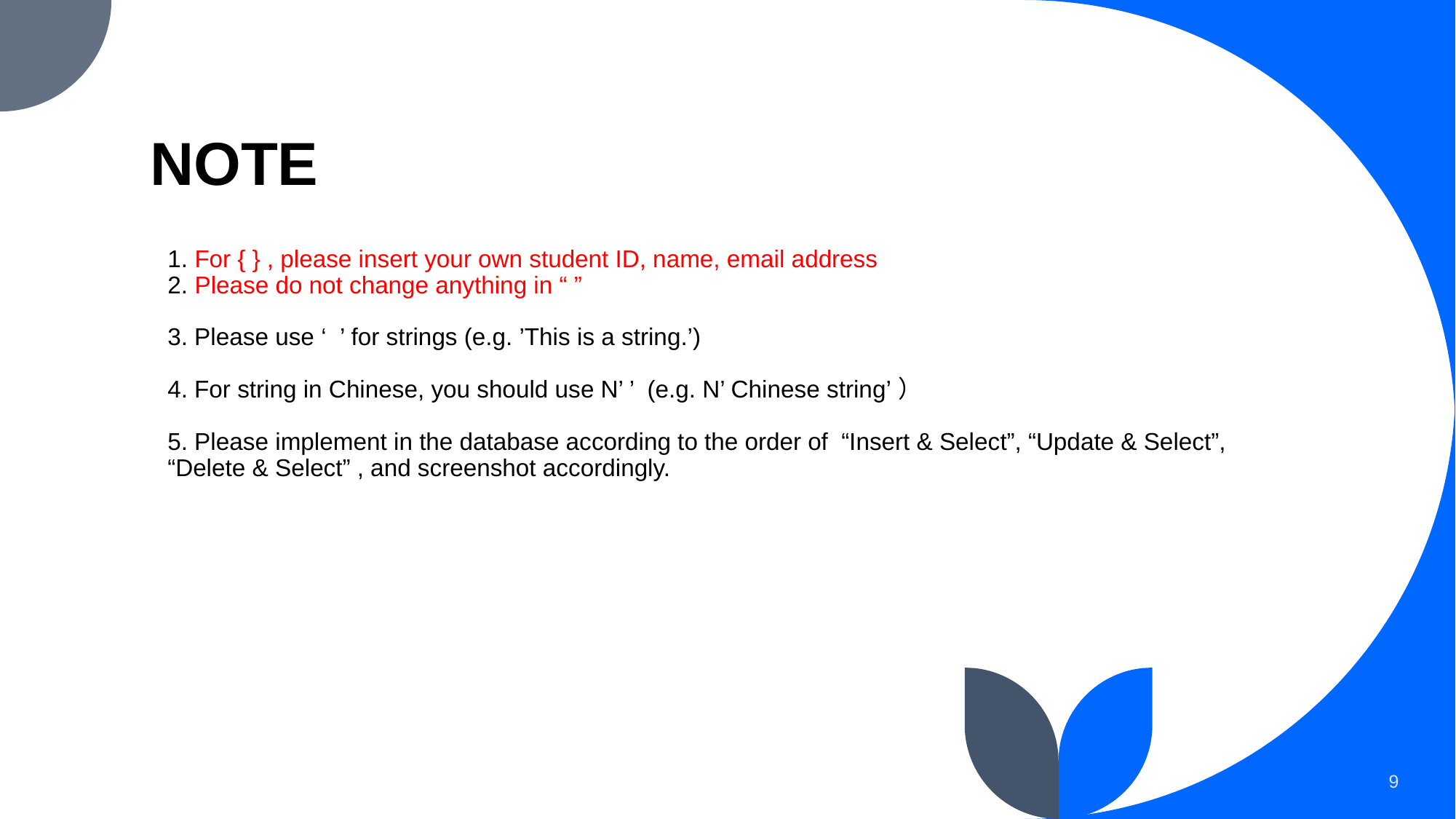

# NOTE
1. For { } , please insert your own student ID, name, email address
2. Please do not change anything in “ ”

3. Please use ‘  ’ for strings (e.g. ’This is a string.’)

4. For string in Chinese, you should use N’ ’  (e.g. N’ Chinese string’）

5. Please implement in the database according to the order of  “Insert & Select”, “Update & Select”, “Delete & Select” , and screenshot accordingly.
9